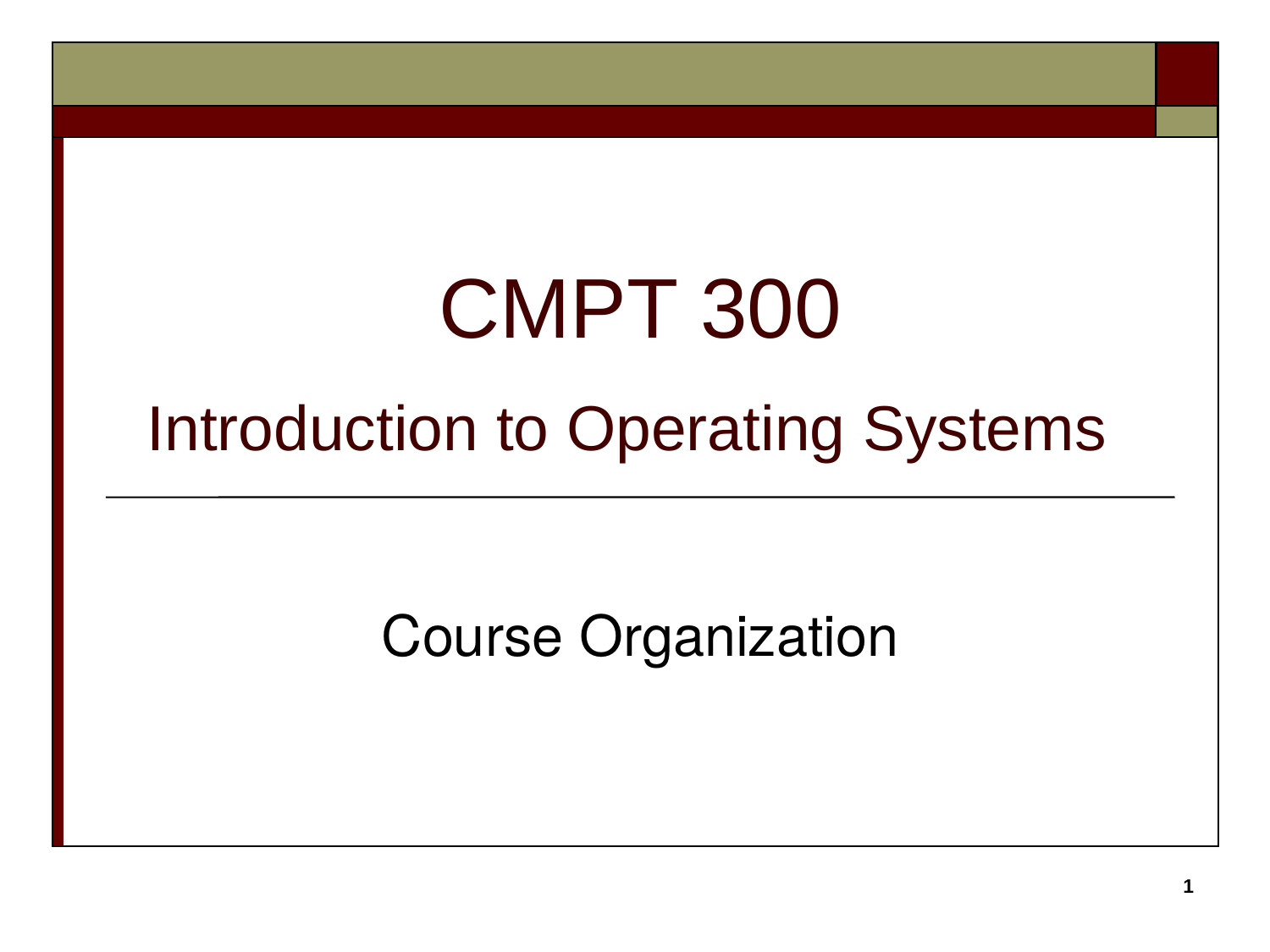

# CMPT 300 Introduction to Operating Systems

Course Organization
1